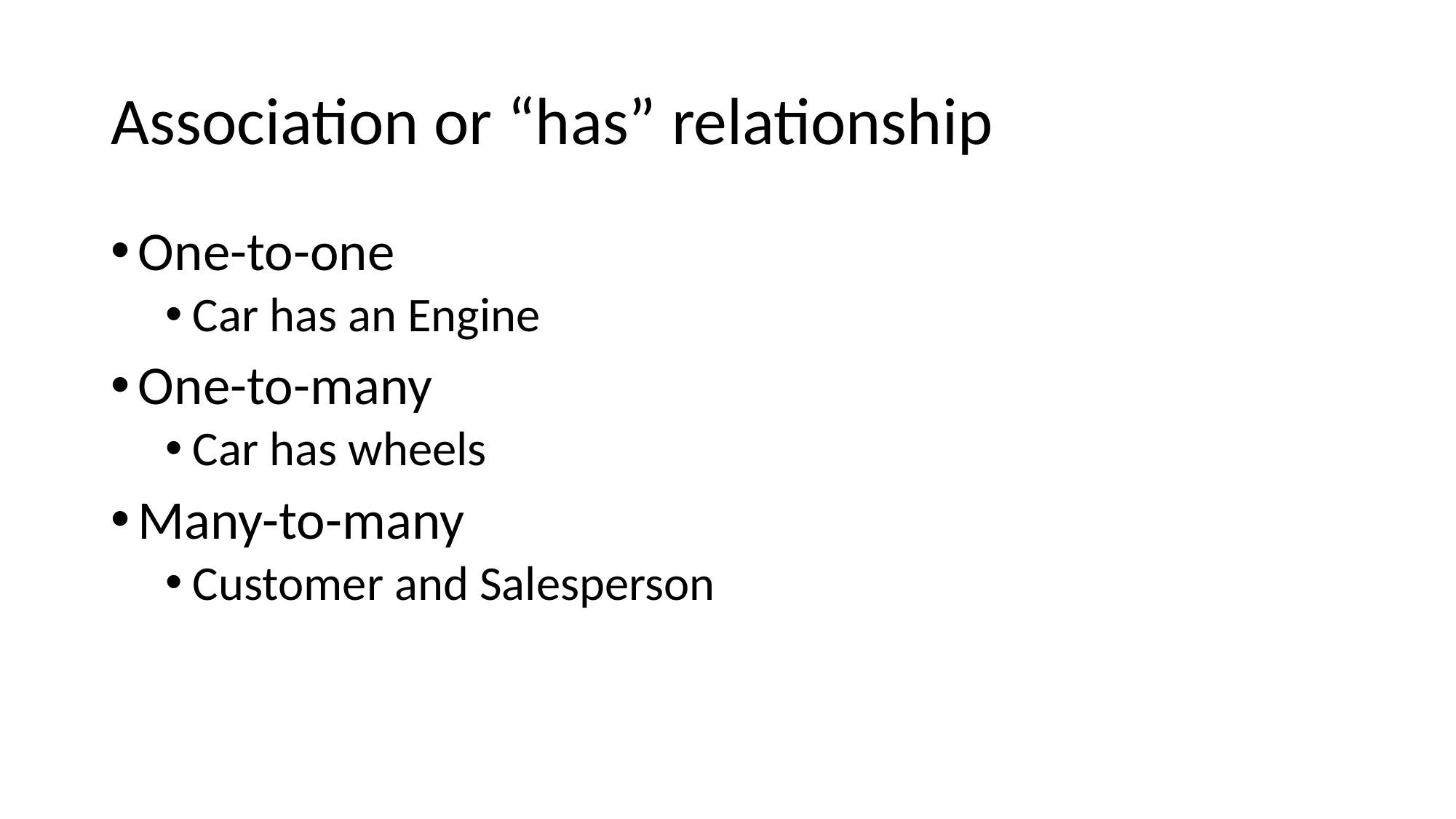

# Association or “has” relationship
One-to-one
Car has an Engine
One-to-many
Car has wheels
Many-to-many
Customer and Salesperson